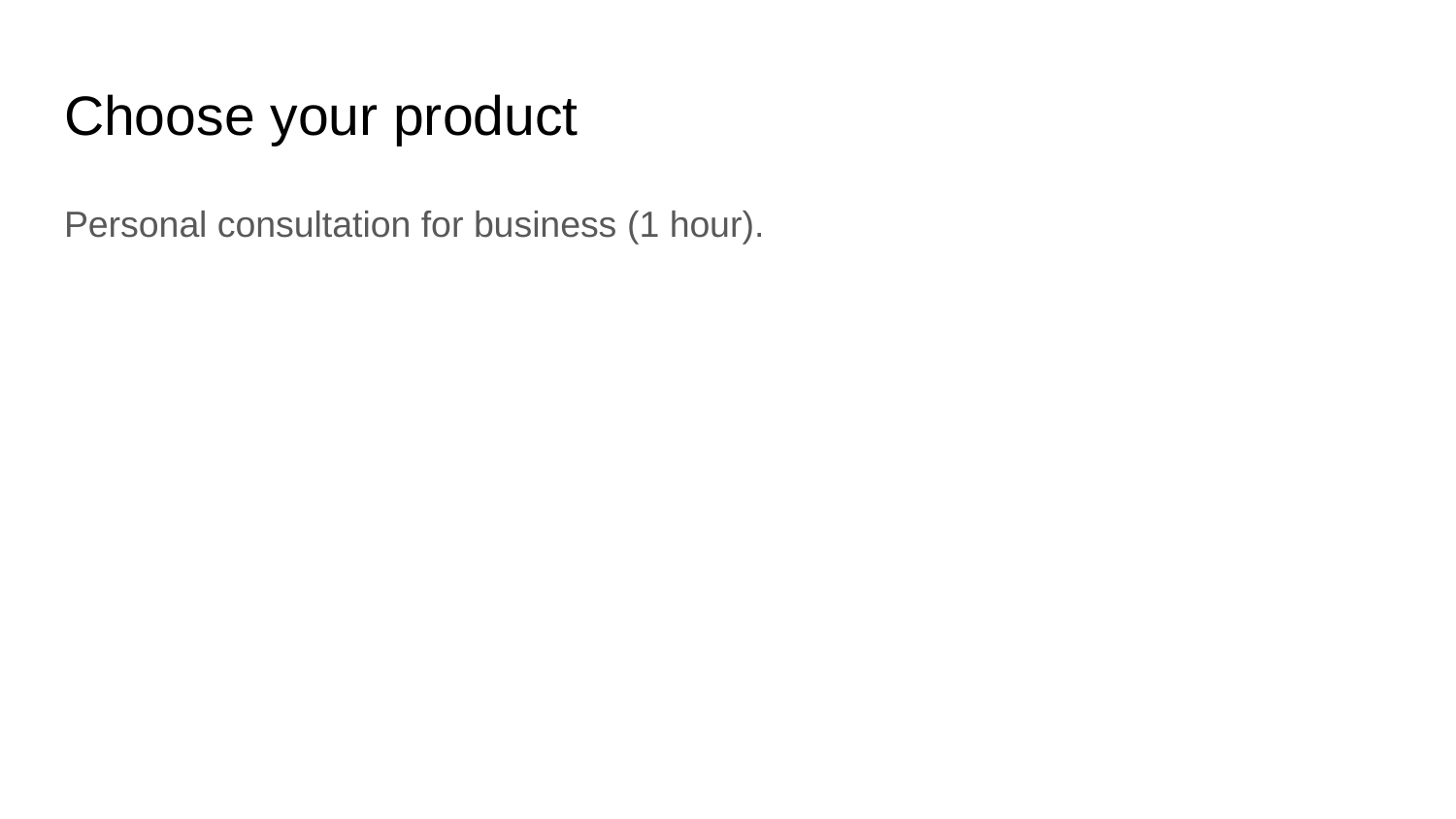

# Choose your product
Personal consultation for business (1 hour).